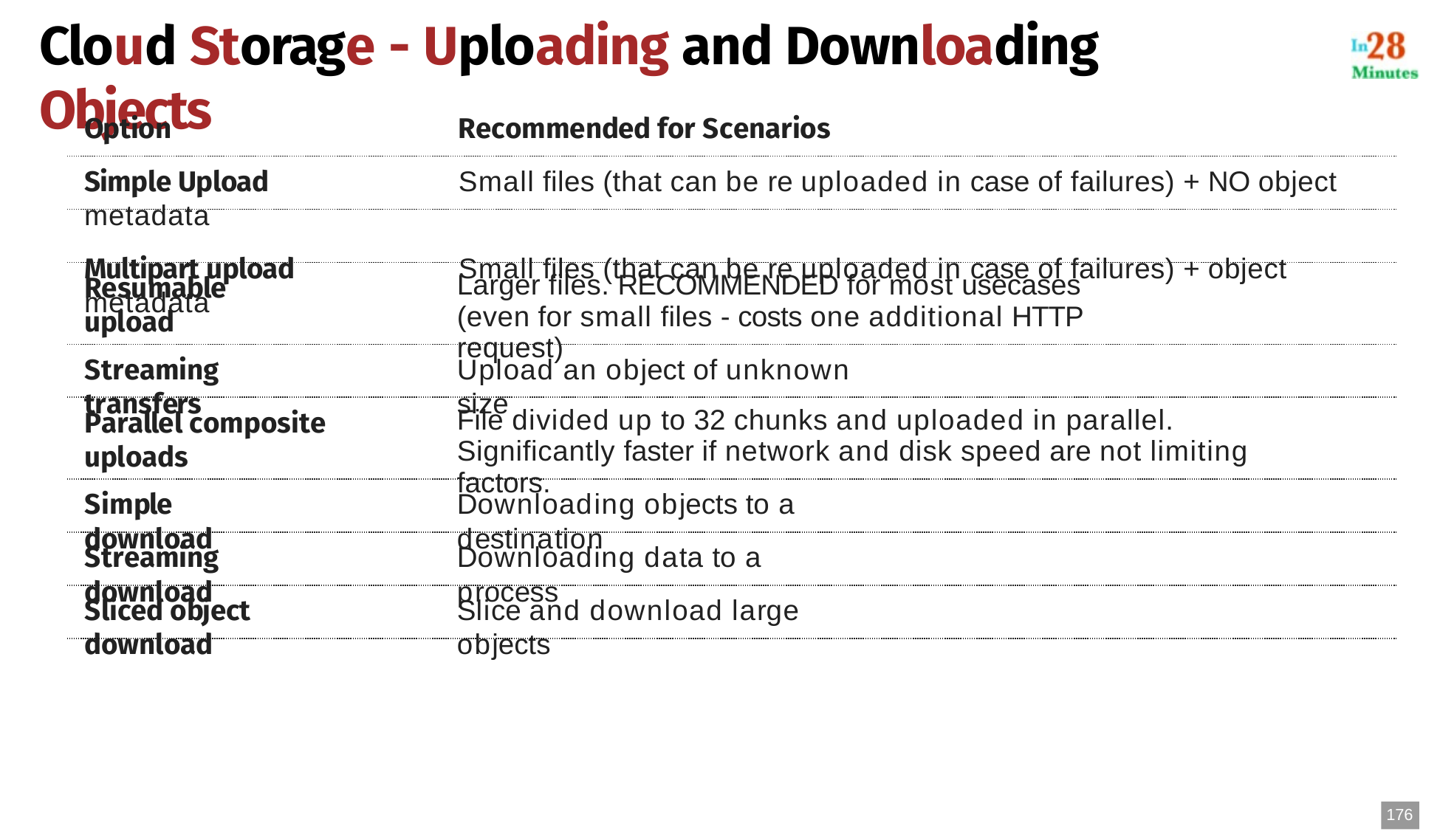

# Cloud Storage - Uploading and Downloading Objects
Option	Recommended for Scenarios
Simple Upload	Small files (that can be re uploaded in case of failures) + NO object metadata
Multipart upload	Small files (that can be re uploaded in case of failures) + object metadata

Resumable upload
Larger files. RECOMMENDED for most usecases
(even for small files - costs one additional HTTP request)

Streaming transfers
Upload an object of unknown size

Parallel composite uploads
File divided up to 32 chunks and uploaded in parallel.
Significantly faster if network and disk speed are not limiting factors.

Simple download
Downloading objects to a destination

Streaming download
Downloading data to a process

Sliced object download
Slice and download large objects

176